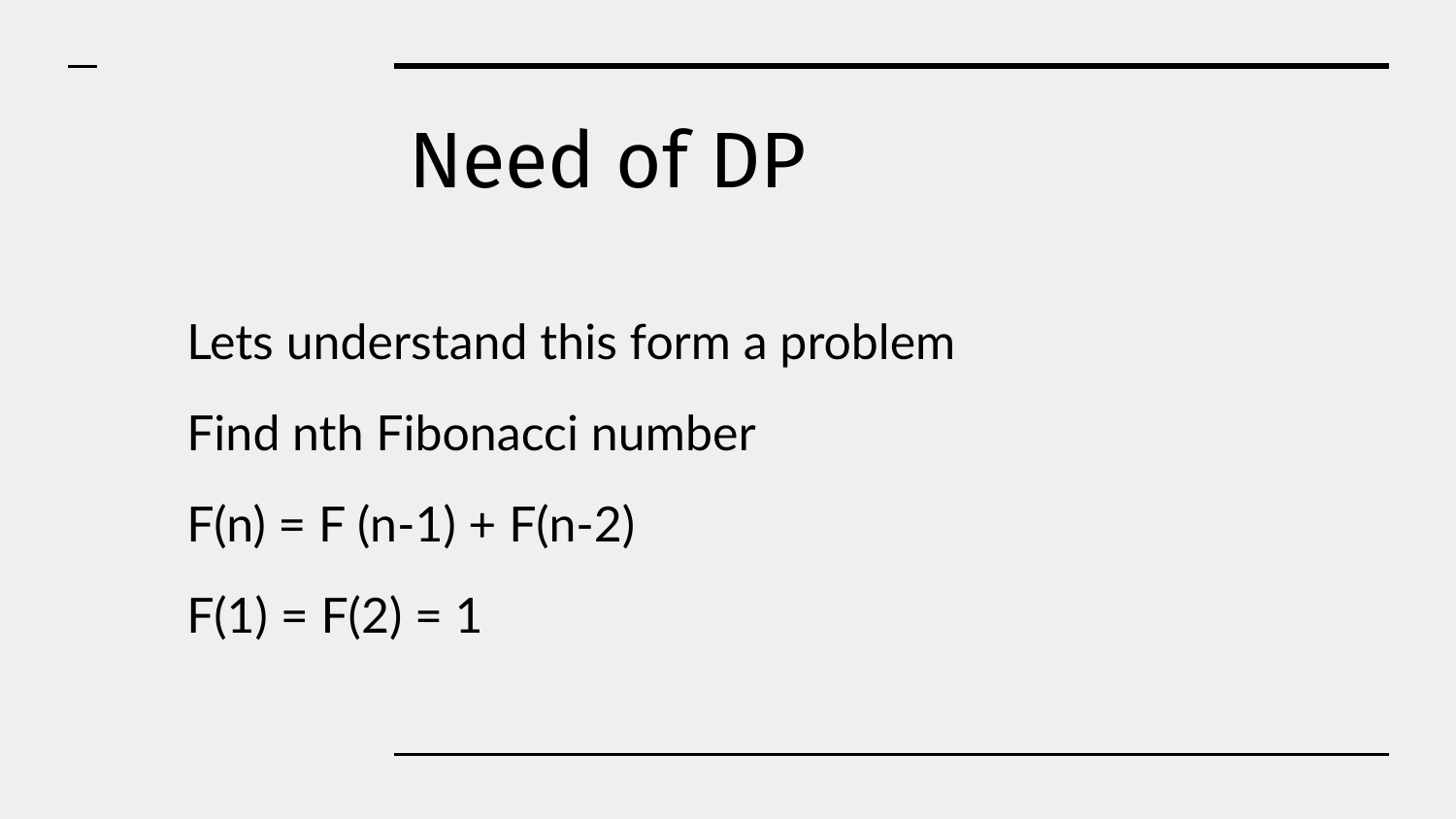

# Need of DP
Lets understand this form a problem
Find nth Fibonacci number
F(n) = F (n-1) + F(n-2)
F(1) = F(2) = 1